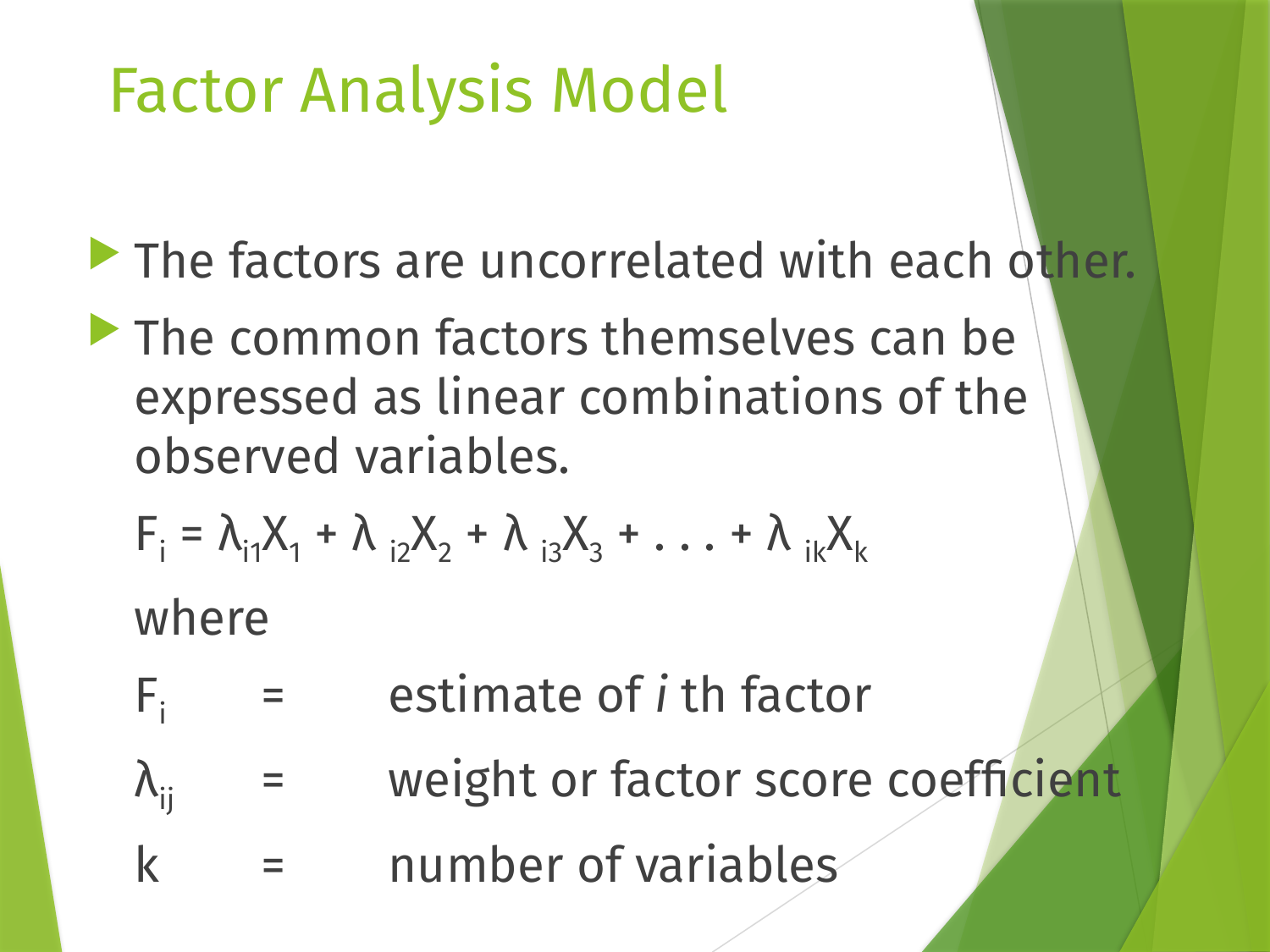

# Factor Analysis Model
The factors are uncorrelated with each other.
The common factors themselves can be expressed as linear combinations of the observed variables.
	Fi = λi1X1 + λ i2X2 + λ i3X3 + . . . + λ ikXk
 	where
 	Fi 	=	estimate of i th factor
	λij 	=	weight or factor score coefficient
	k 	=	number of variables